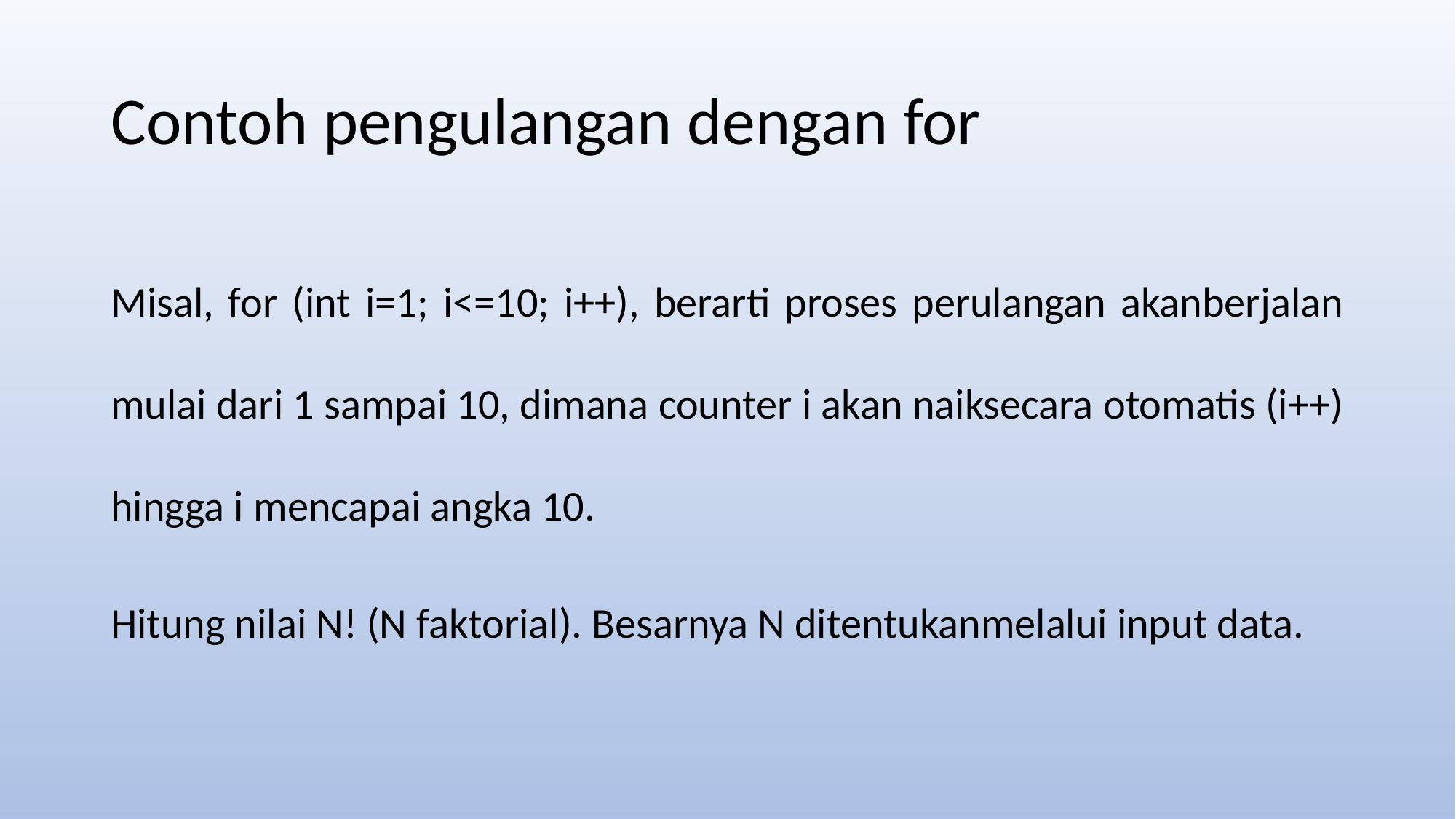

# Contoh pengulangan dengan for
Misal, for (int i=1; i<=10; i++), berarti proses perulangan akanberjalan mulai dari 1 sampai 10, dimana counter i akan naiksecara otomatis (i++) hingga i mencapai angka 10.
Hitung nilai N! (N faktorial). Besarnya N ditentukanmelalui input data.